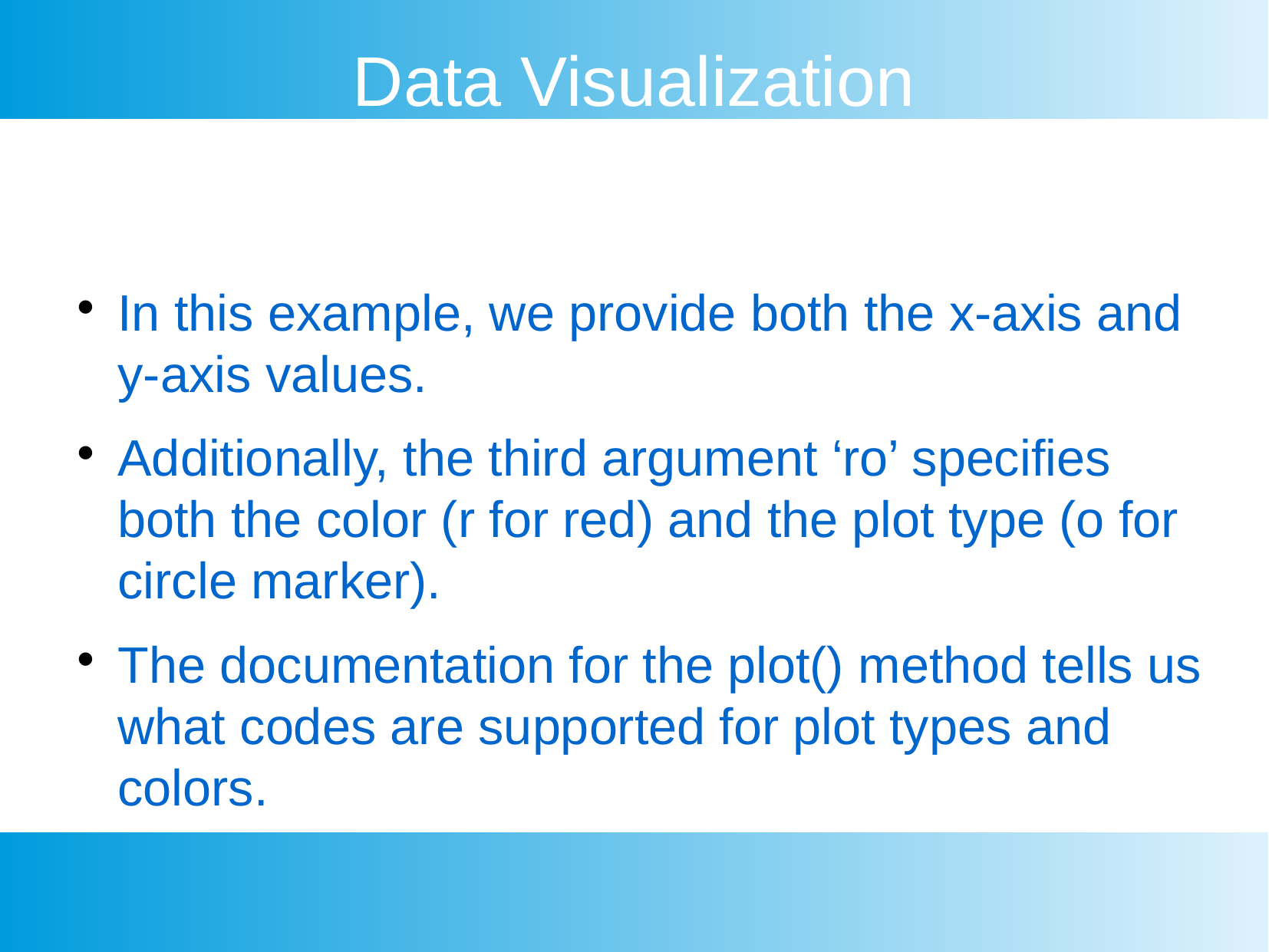

Data Visualization

In this example, we provide both the x-axis and y-axis values.
Additionally, the third argument ‘ro’ specifies both the color (r for red) and the plot type (o for circle marker).
The documentation for the plot() method tells us what codes are supported for plot types and colors.